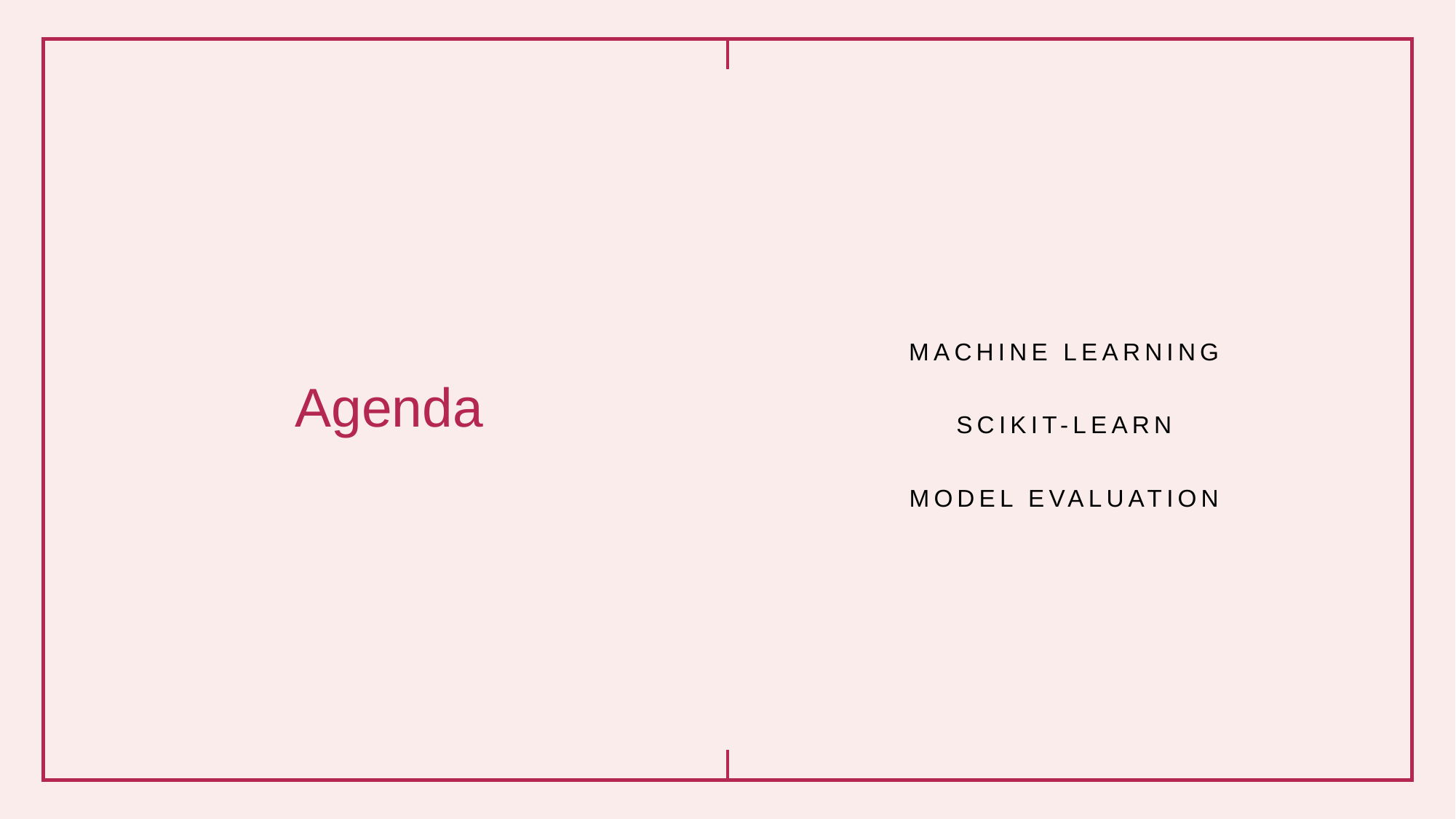

# Agenda
Machine learning
Scikit-learn
Model evaluation